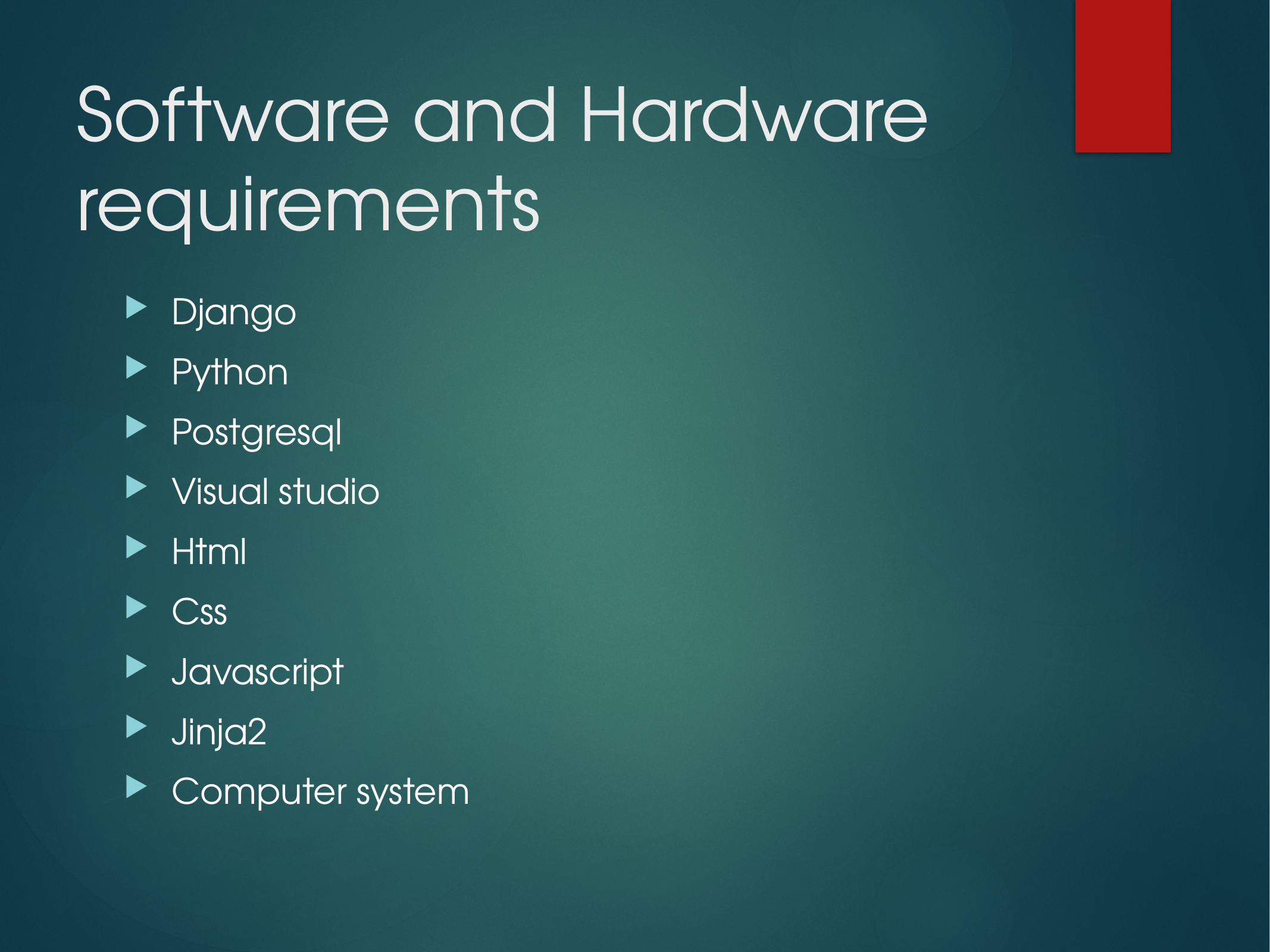

# Software and Hardware requirements
Django
Python
Postgresql
Visual studio
Html
Css
Javascript
Jinja2
Computer system